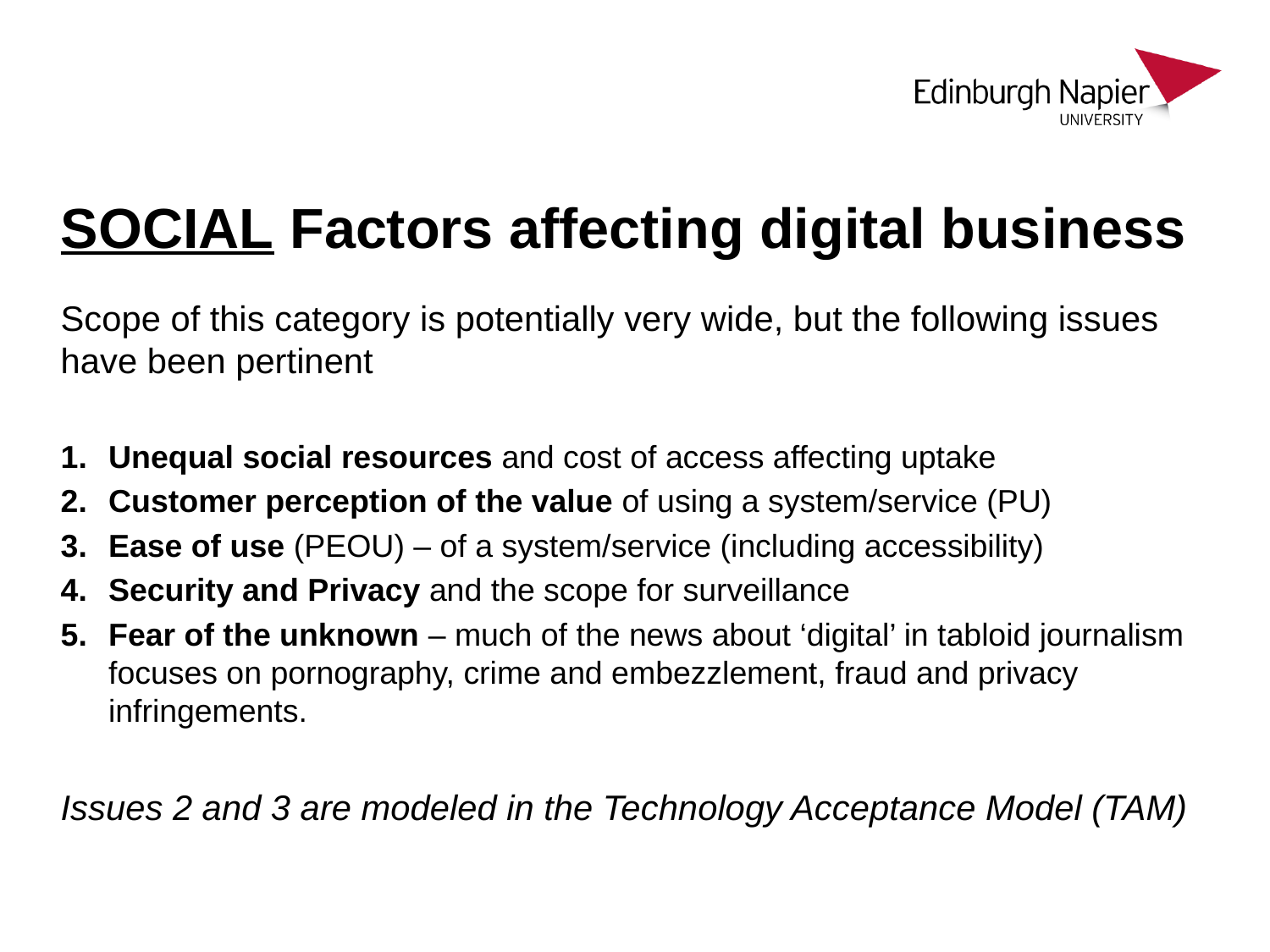

# SOCIAL Factors affecting digital business
Scope of this category is potentially very wide, but the following issues have been pertinent

Unequal social resources and cost of access affecting uptake
Customer perception of the value of using a system/service (PU)
Ease of use (PEOU) – of a system/service (including accessibility)
Security and Privacy and the scope for surveillance
Fear of the unknown – much of the news about ‘digital’ in tabloid journalism focuses on pornography, crime and embezzlement, fraud and privacy infringements.

Issues 2 and 3 are modeled in the Technology Acceptance Model (TAM)